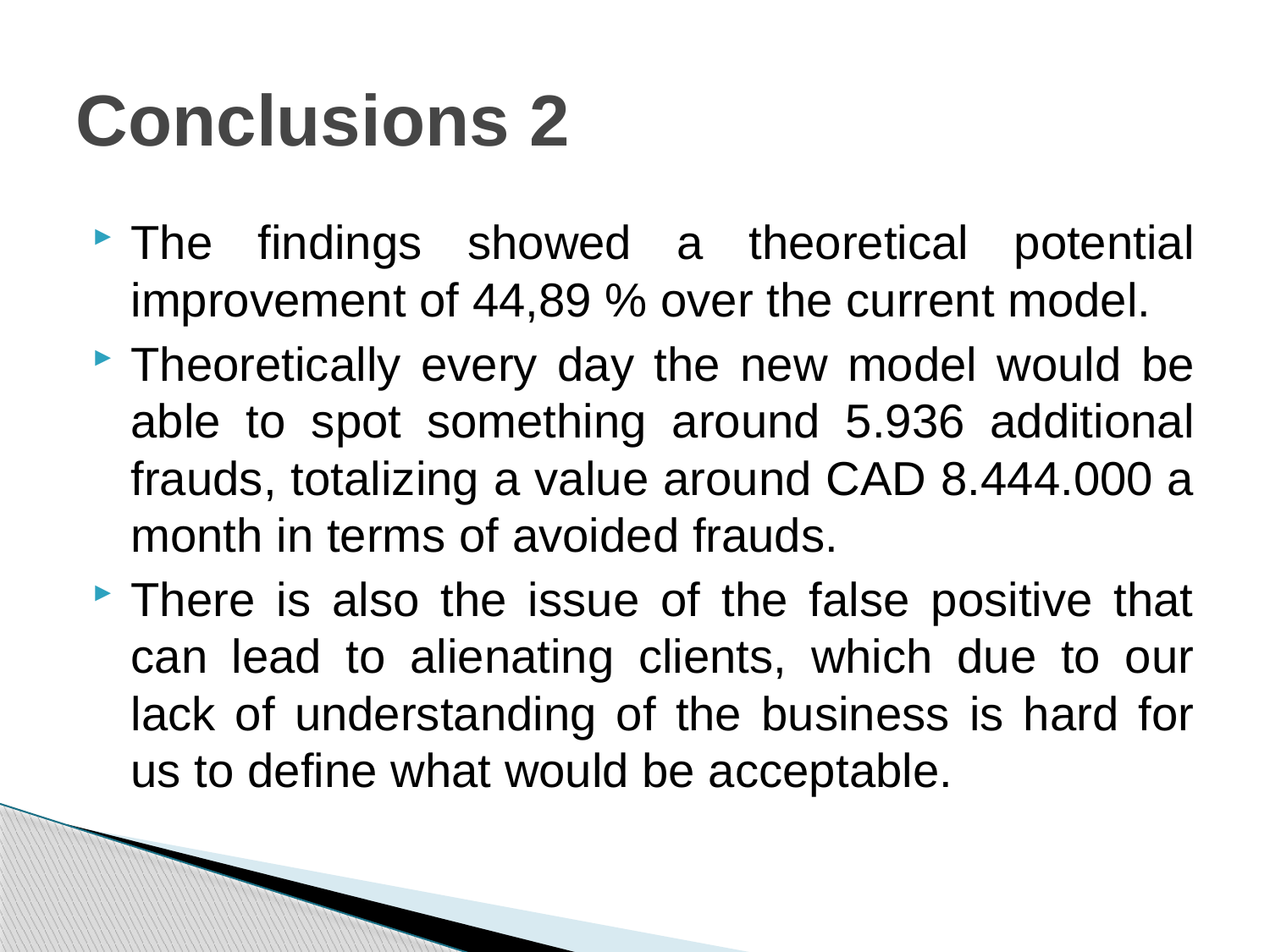

# Conclusions 2
The findings showed a theoretical potential improvement of 44,89 % over the current model.
Theoretically every day the new model would be able to spot something around 5.936 additional frauds, totalizing a value around CAD 8.444.000 a month in terms of avoided frauds.
There is also the issue of the false positive that can lead to alienating clients, which due to our lack of understanding of the business is hard for us to define what would be acceptable.